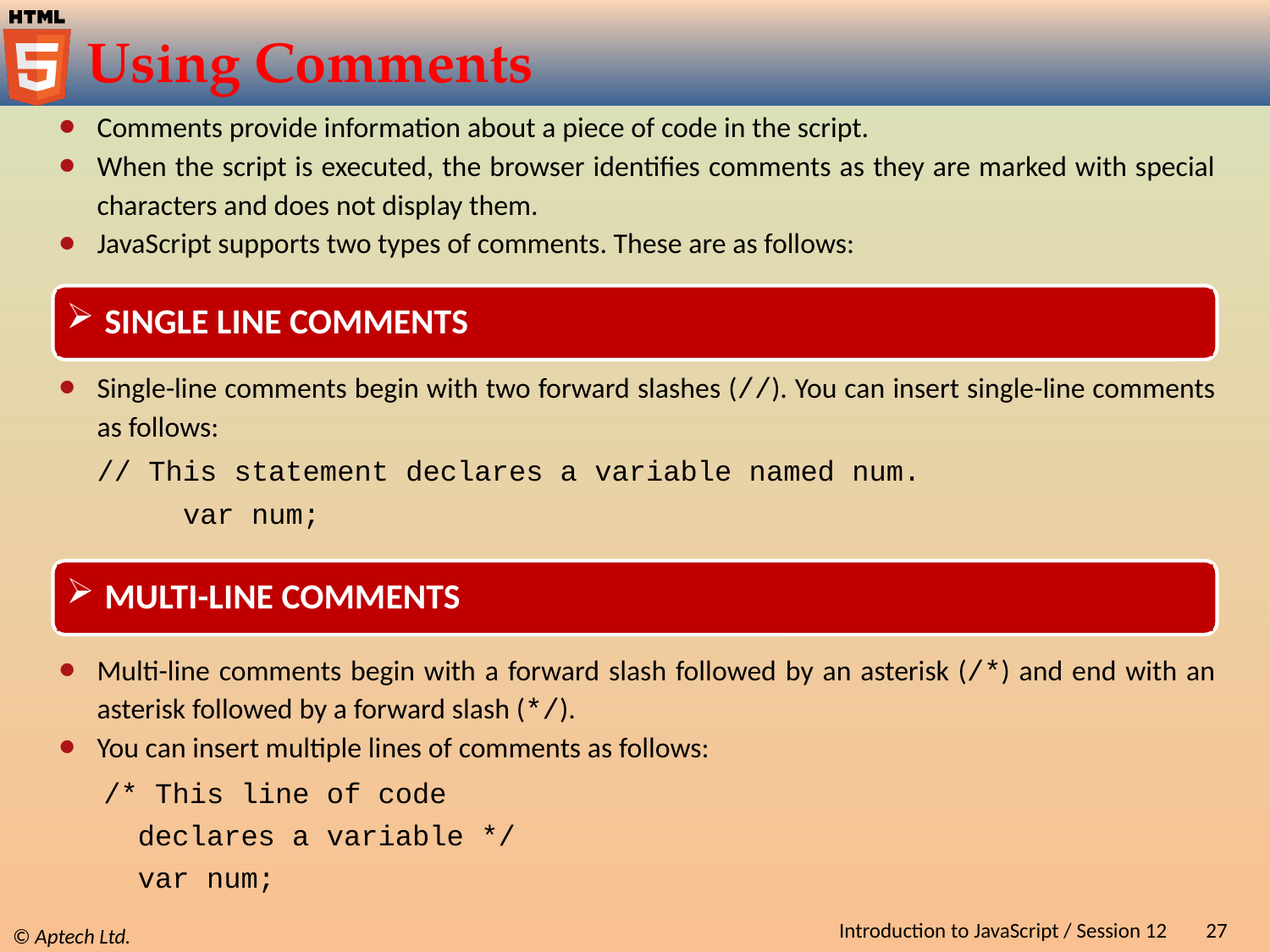

# Using Comments
Comments provide information about a piece of code in the script.
When the script is executed, the browser identifies comments as they are marked with special characters and does not display them.
JavaScript supports two types of comments. These are as follows:

 SINGLE LINE COMMENTS
Single-line comments begin with two forward slashes (//). You can insert single-line comments as follows:
// This statement declares a variable named num.
     var num;

 MULTI-LINE COMMENTS
Multi-line comments begin with a forward slash followed by an asterisk (/*) and end with an asterisk followed by a forward slash (*/).
You can insert multiple lines of comments as follows:
 /* This line of code
   declares a variable */
   var num;
Introduction to JavaScript / Session 12
27